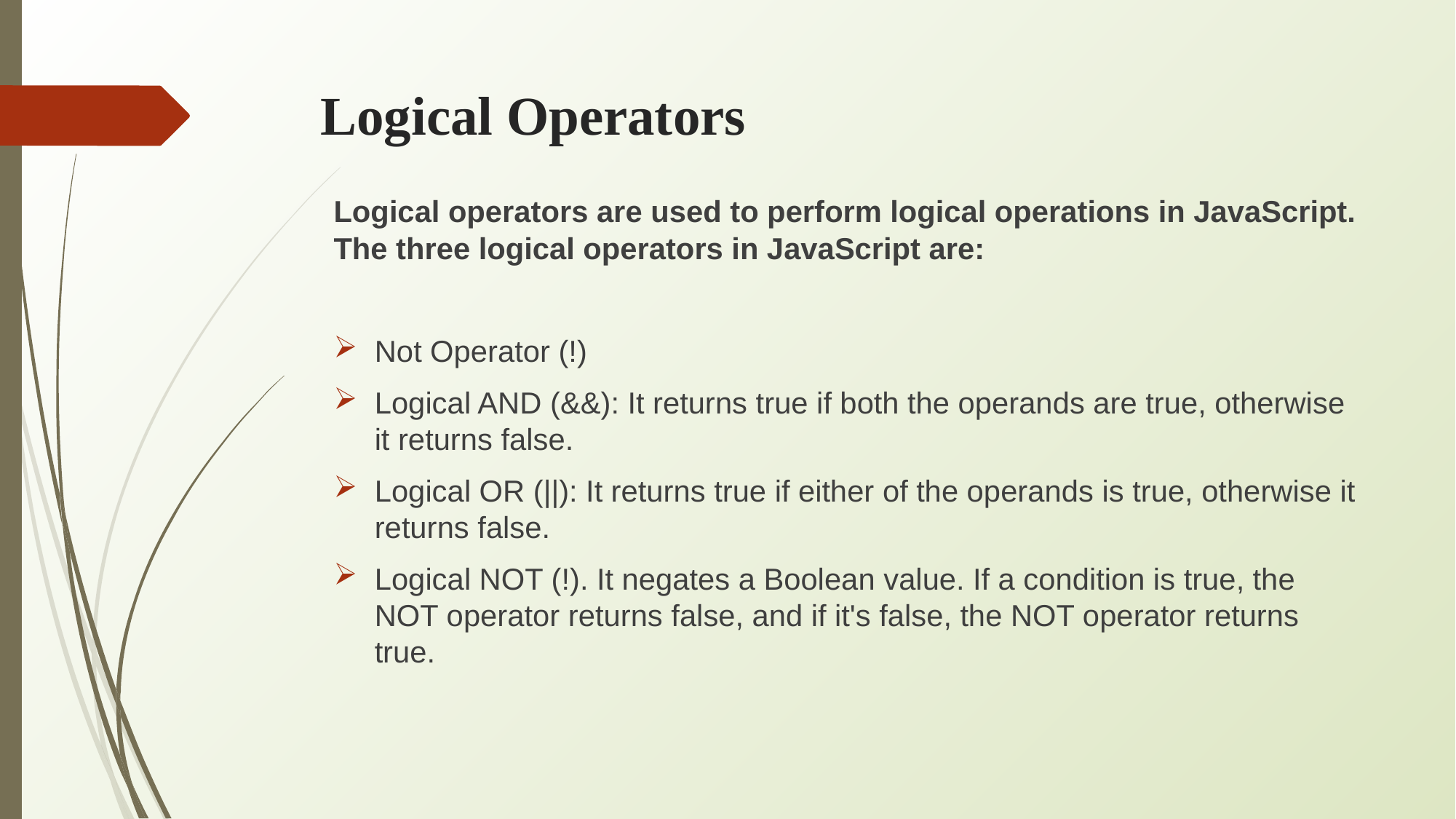

# Logical Operators
Logical operators are used to perform logical operations in JavaScript. The three logical operators in JavaScript are:

Not Operator (!)
Logical AND (&&): It returns true if both the operands are true, otherwise it returns false.
Logical OR (||): It returns true if either of the operands is true, otherwise it returns false.
Logical NOT (!). It negates a Boolean value. If a condition is true, the NOT operator returns false, and if it's false, the NOT operator returns true.